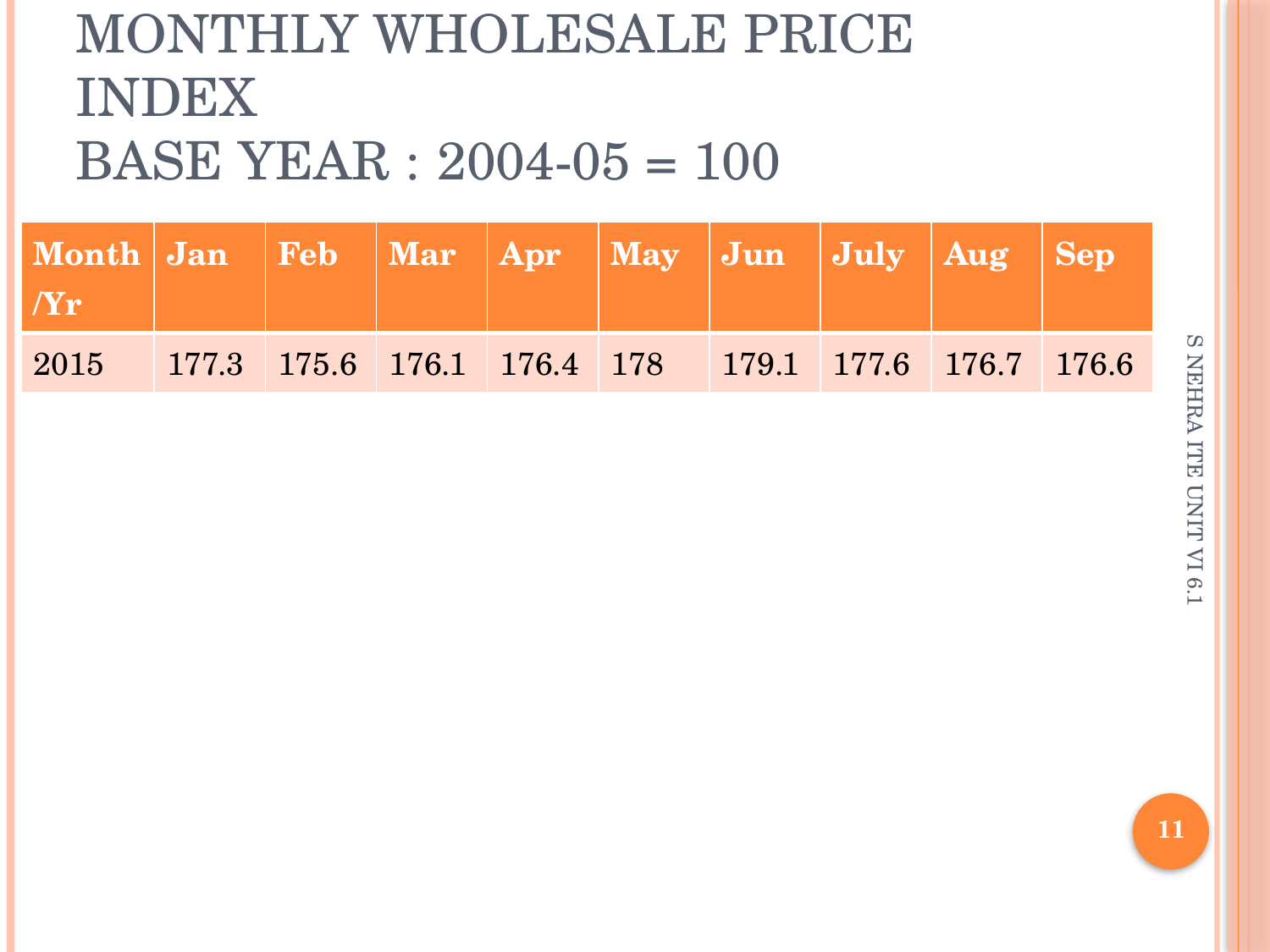

# Monthly Wholesale Price Index Base Year : 2004-05 = 100
| Month/Yr | Jan | Feb | Mar | Apr | May | Jun | July | Aug | Sep |
| --- | --- | --- | --- | --- | --- | --- | --- | --- | --- |
| 2015 | 177.3 | 175.6 | 176.1 | 176.4 | 178 | 179.1 | 177.6 | 176.7 | 176.6 |
S NEHRA ITE UNIT VI 6.1
11